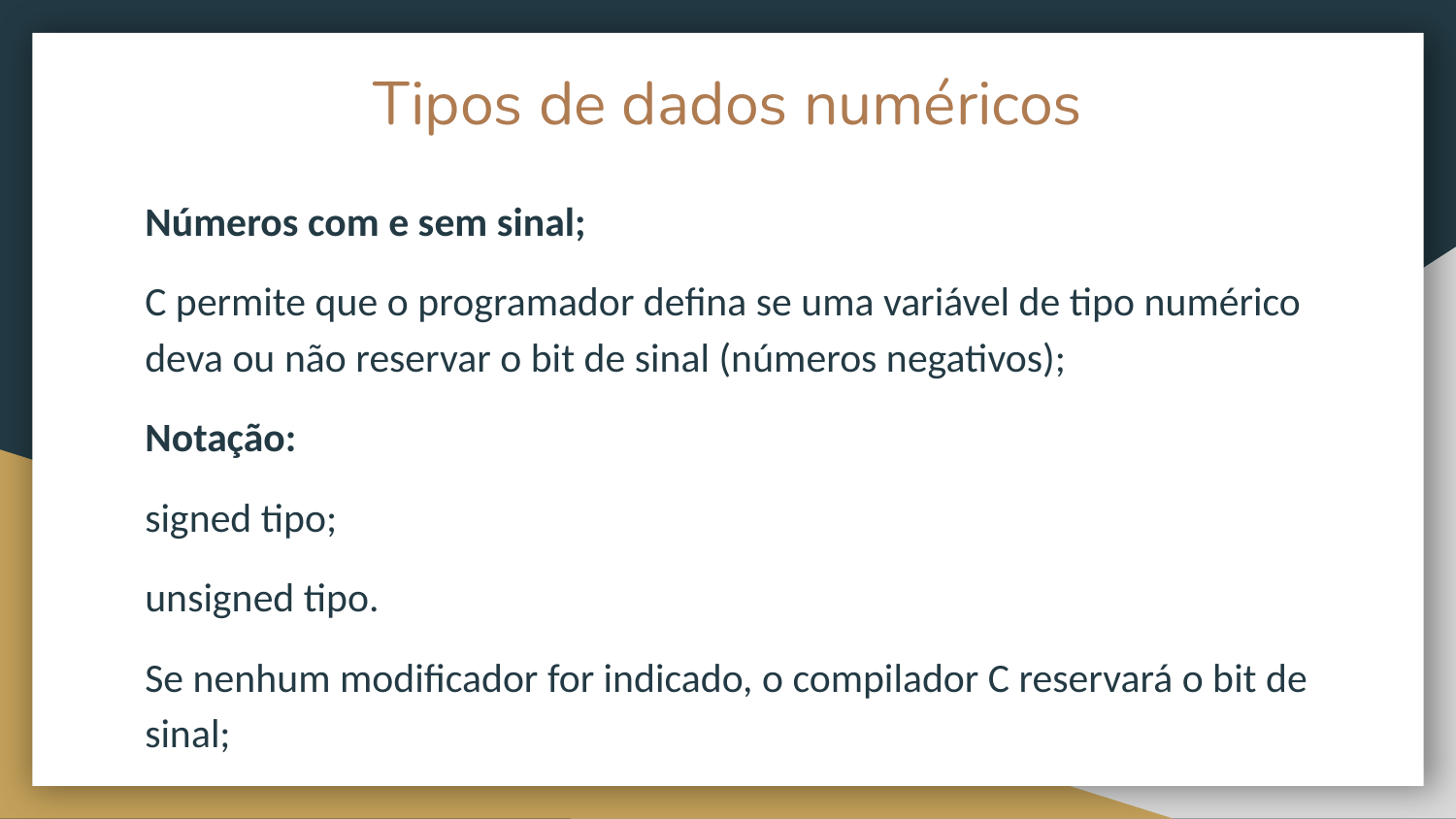

# Tipos de dados numéricos
Números com e sem sinal;
C permite que o programador defina se uma variável de tipo numérico deva ou não reservar o bit de sinal (números negativos);
Notação:
signed tipo;
unsigned tipo.
Se nenhum modificador for indicado, o compilador C reservará o bit de sinal;